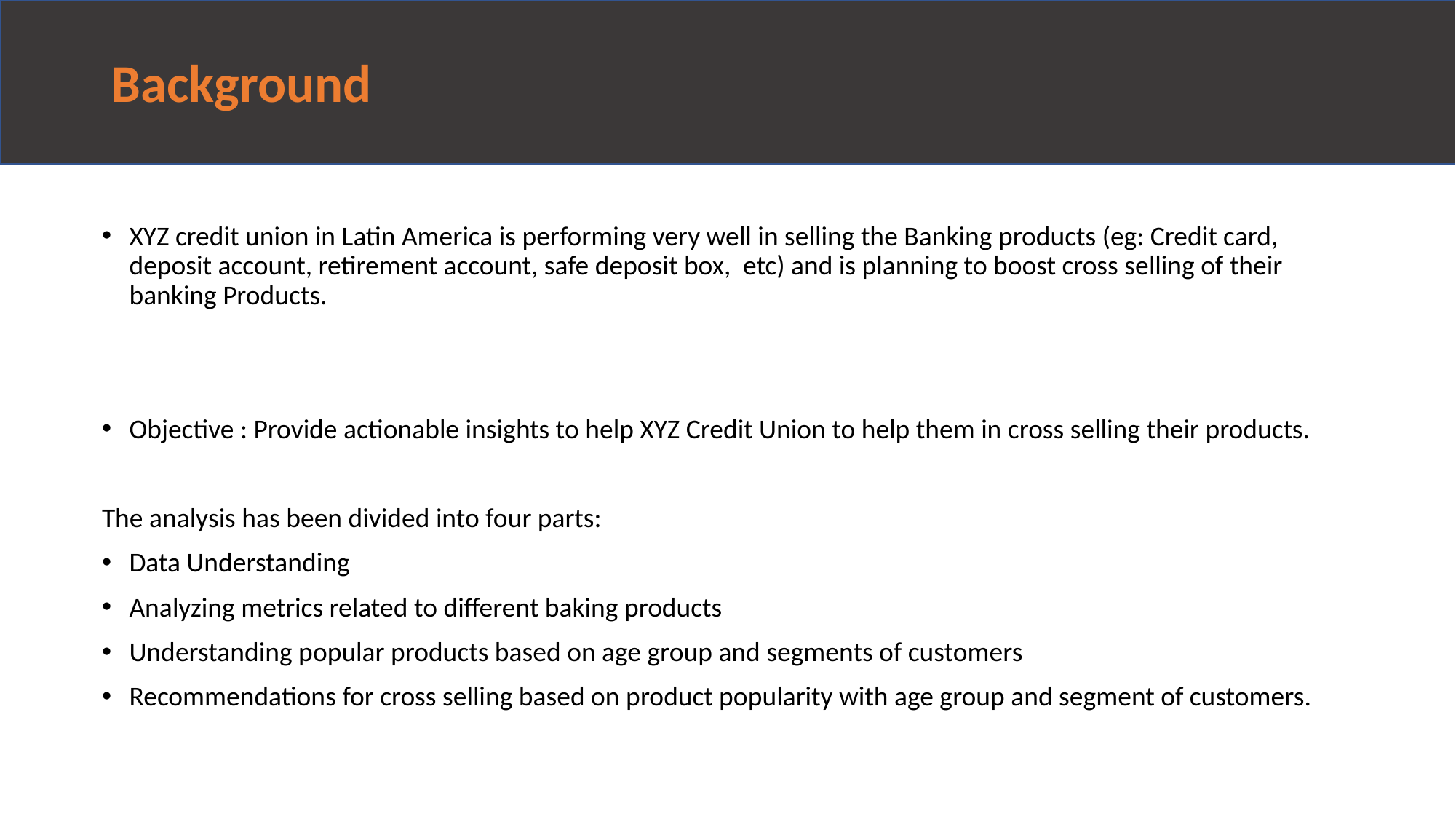

# Background
XYZ credit union in Latin America is performing very well in selling the Banking products (eg: Credit card, deposit account, retirement account, safe deposit box,  etc) and is planning to boost cross selling of their banking Products.

Objective : Provide actionable insights to help XYZ Credit Union to help them in cross selling their products.

The analysis has been divided into four parts:
Data Understanding
Analyzing metrics related to different baking products
Understanding popular products based on age group and segments of customers
Recommendations for cross selling based on product popularity with age group and segment of customers.